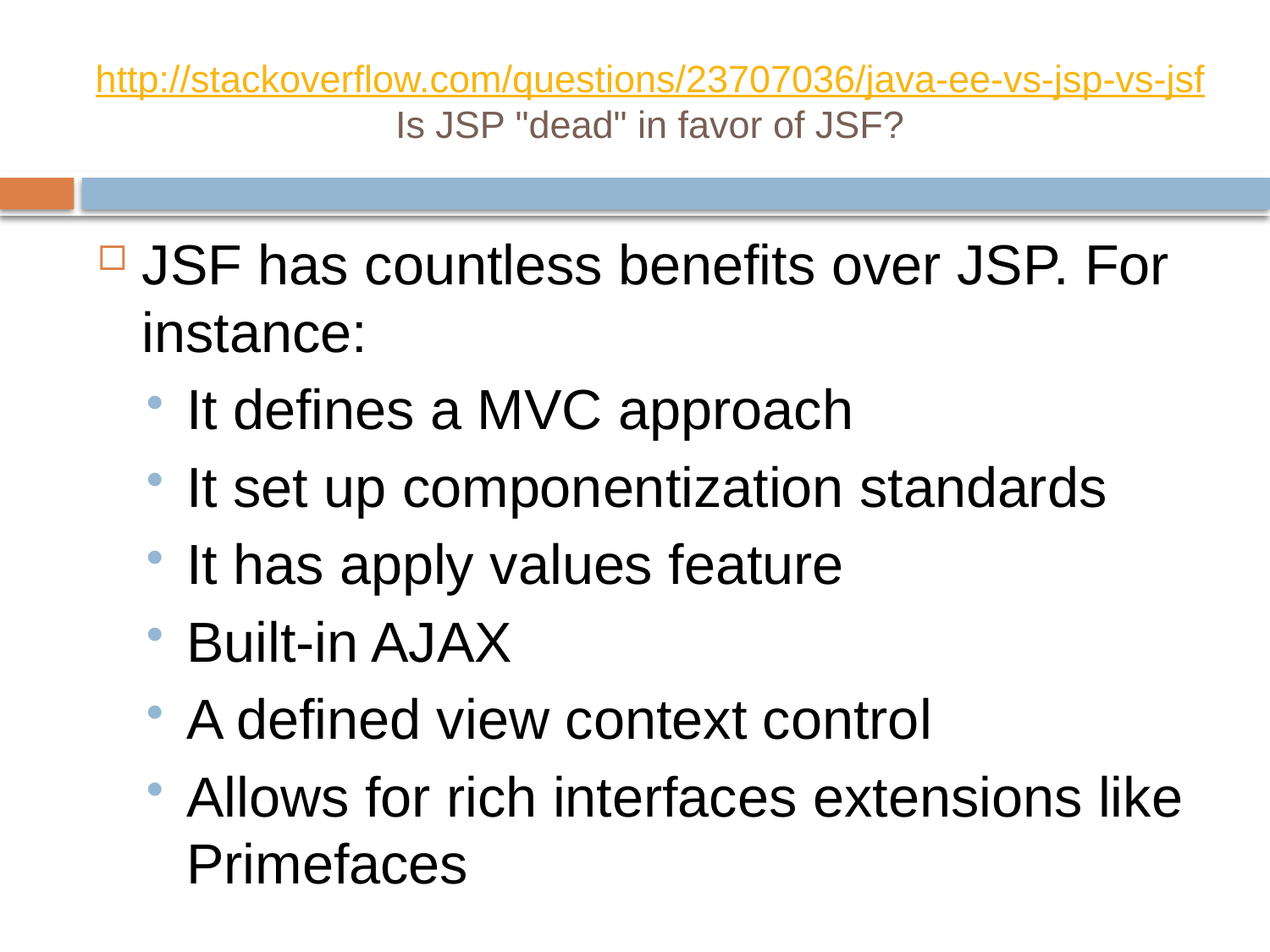

# http://stackoverflow.com/questions/23707036/java-ee-vs-jsp-vs-jsf Is JSP "dead" in favor of JSF?
JSF has countless benefits over JSP. For instance:
It defines a MVC approach
It set up componentization standards
It has apply values feature
Built-in AJAX
A defined view context control
Allows for rich interfaces extensions like Primefaces